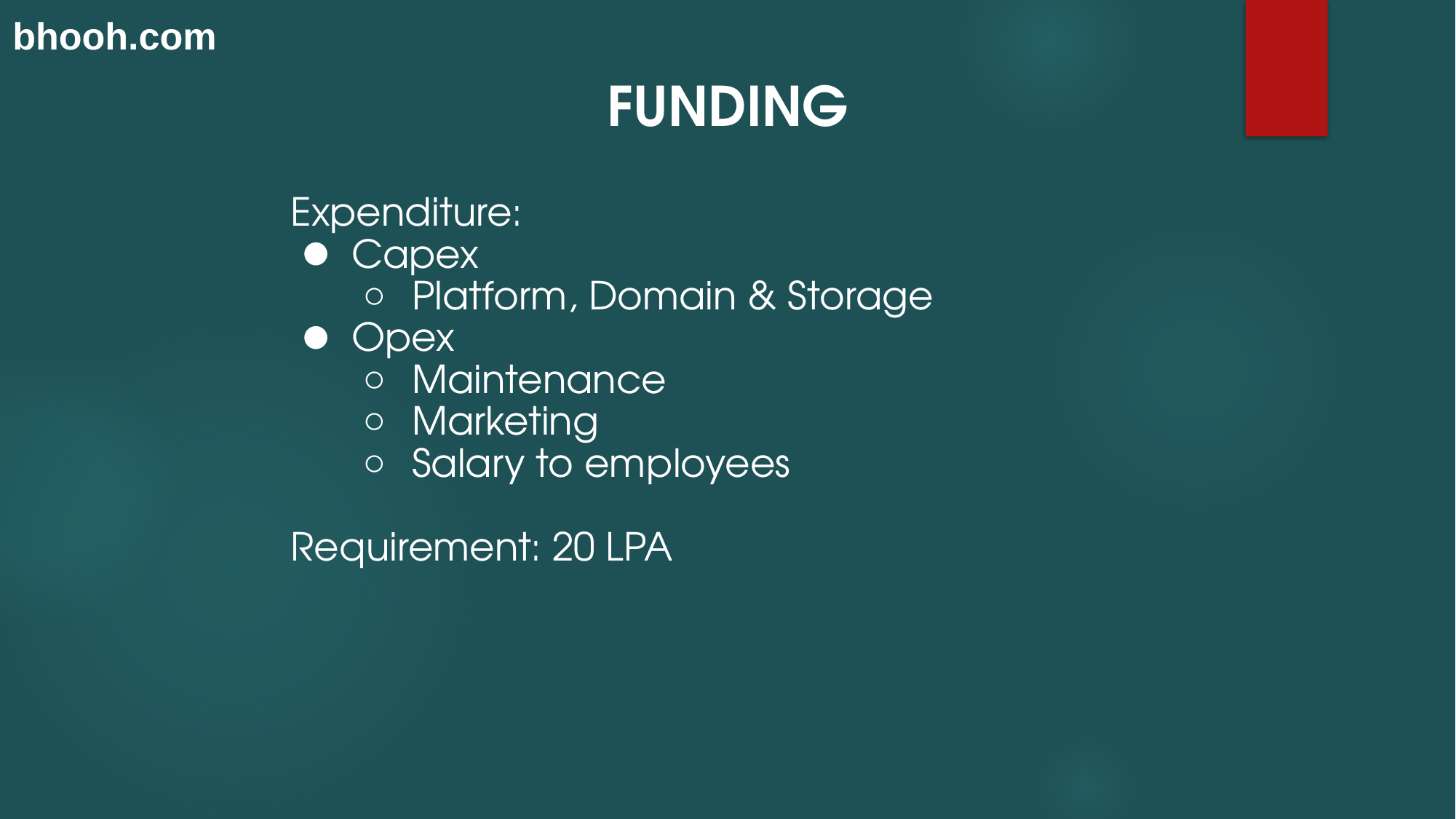

bhooh.com
FUNDING
# Expenditure:
Capex
Platform, Domain & Storage
Opex
Maintenance
Marketing
Salary to employees

Requirement: 20 LPA